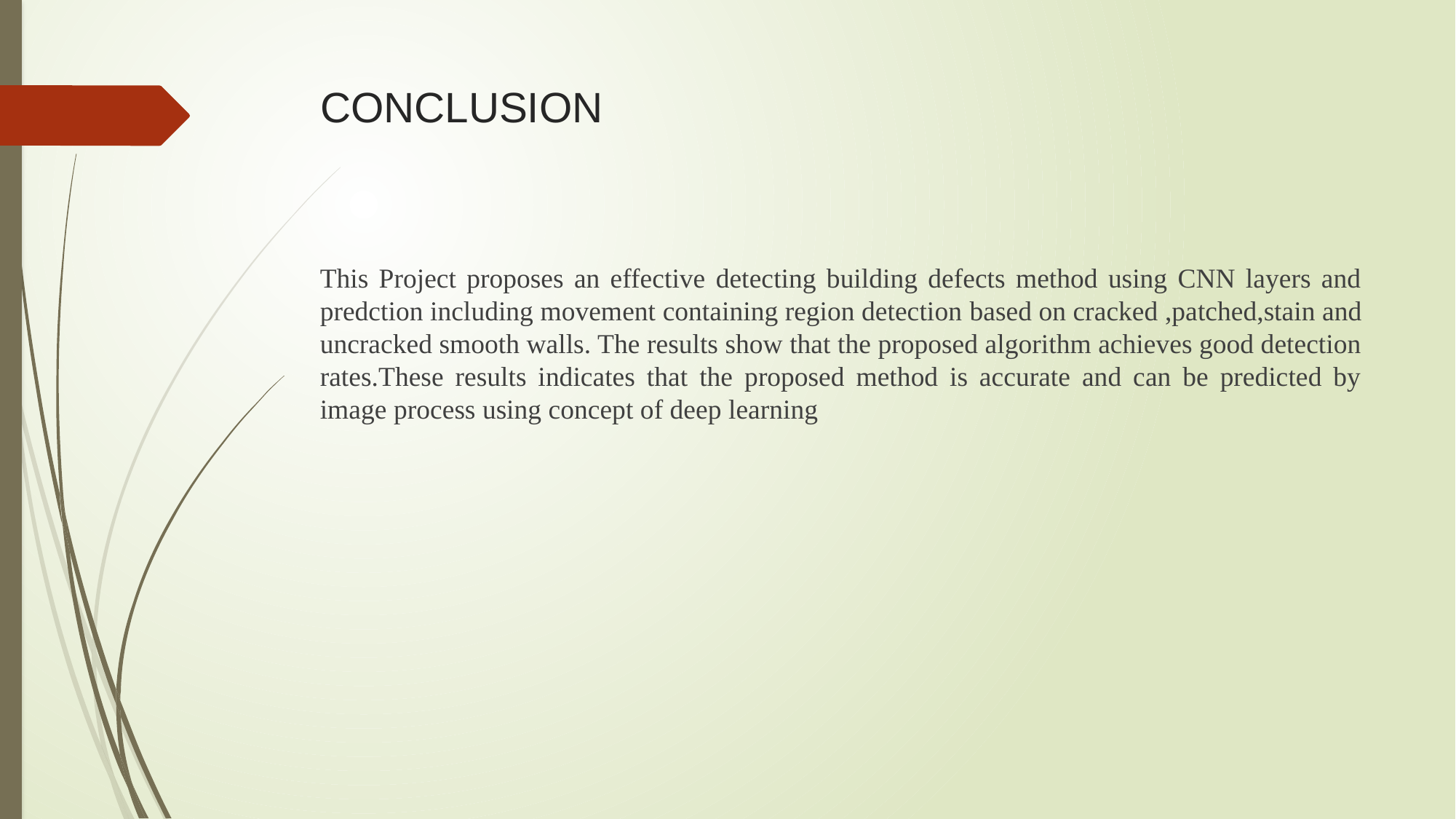

# CONCLUSION
This Project proposes an effective detecting building defects method using CNN layers and predction including movement containing region detection based on cracked ,patched,stain and uncracked smooth walls. The results show that the proposed algorithm achieves good detection rates.These results indicates that the proposed method is accurate and can be predicted by image process using concept of deep learning